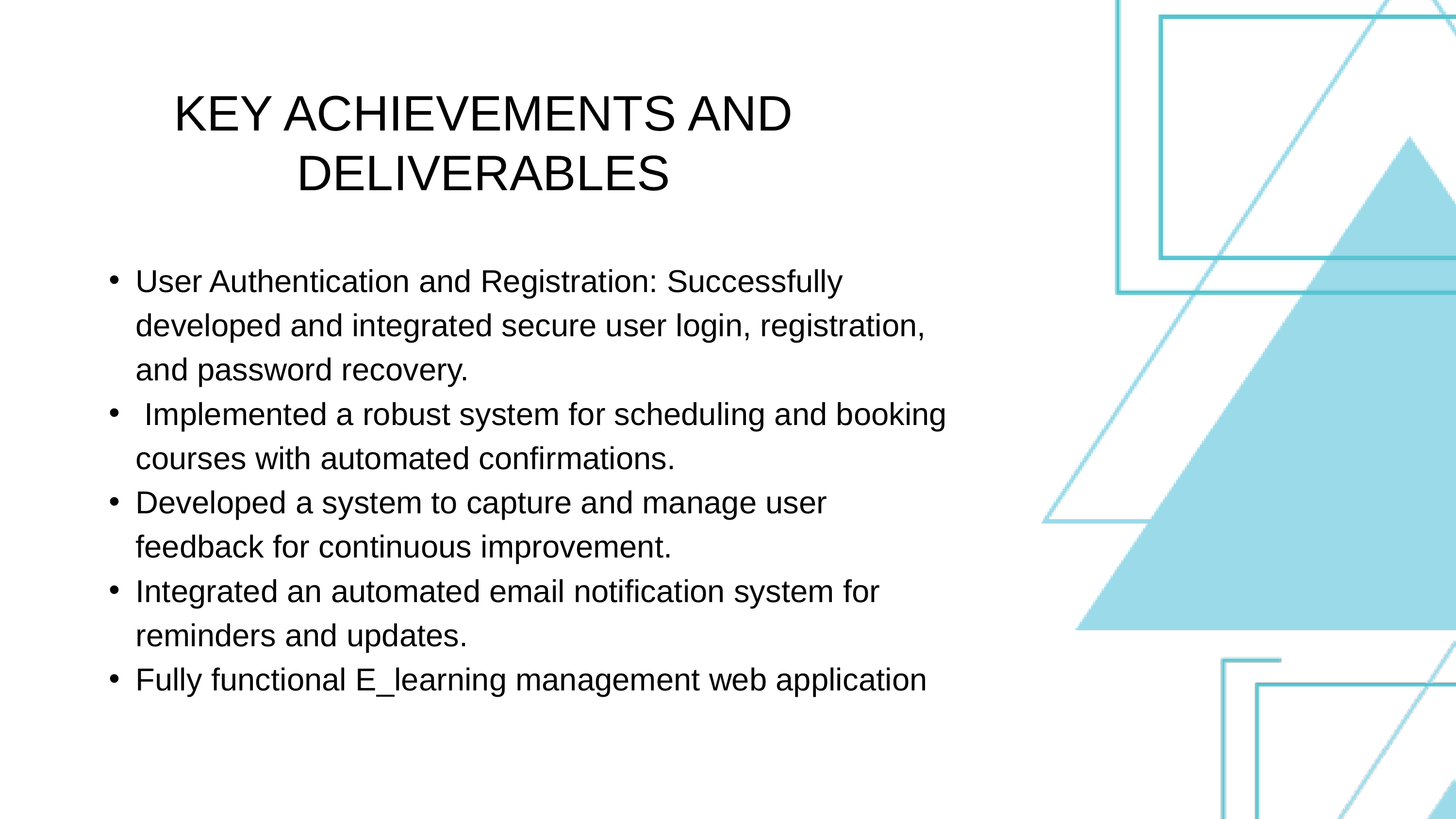

KEY ACHIEVEMENTS AND DELIVERABLES

User Authentication and Registration: Successfully developed and integrated secure user login, registration, and password recovery.
 Implemented a robust system for scheduling and booking courses with automated confirmations.
Developed a system to capture and manage user feedback for continuous improvement.
Integrated an automated email notification system for reminders and updates.
Fully functional E_learning management web application